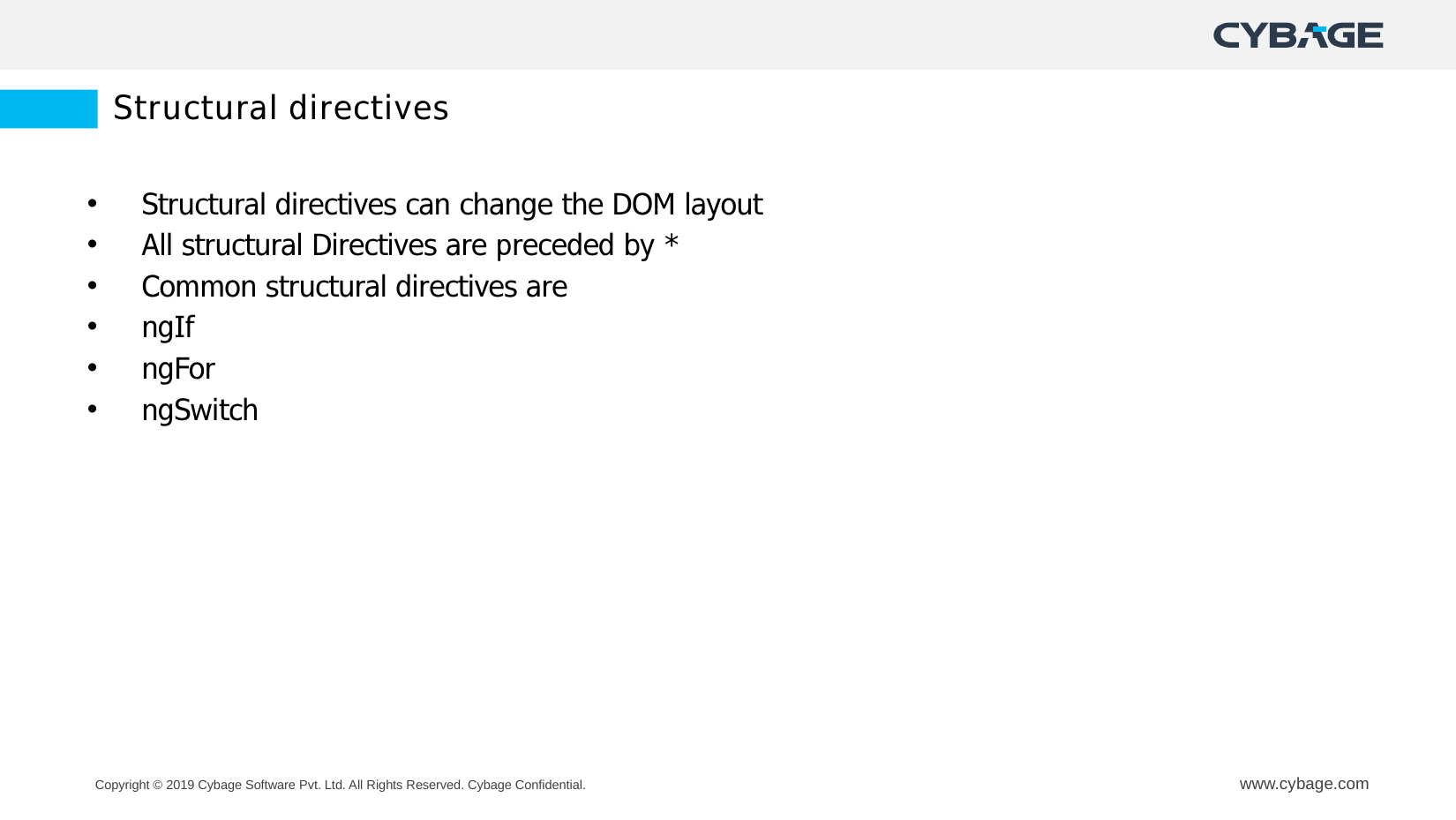

# Structural directives
Structural directives can change the DOM layout
All structural Directives are preceded by *
Common structural directives are
ngIf
ngFor
ngSwitch